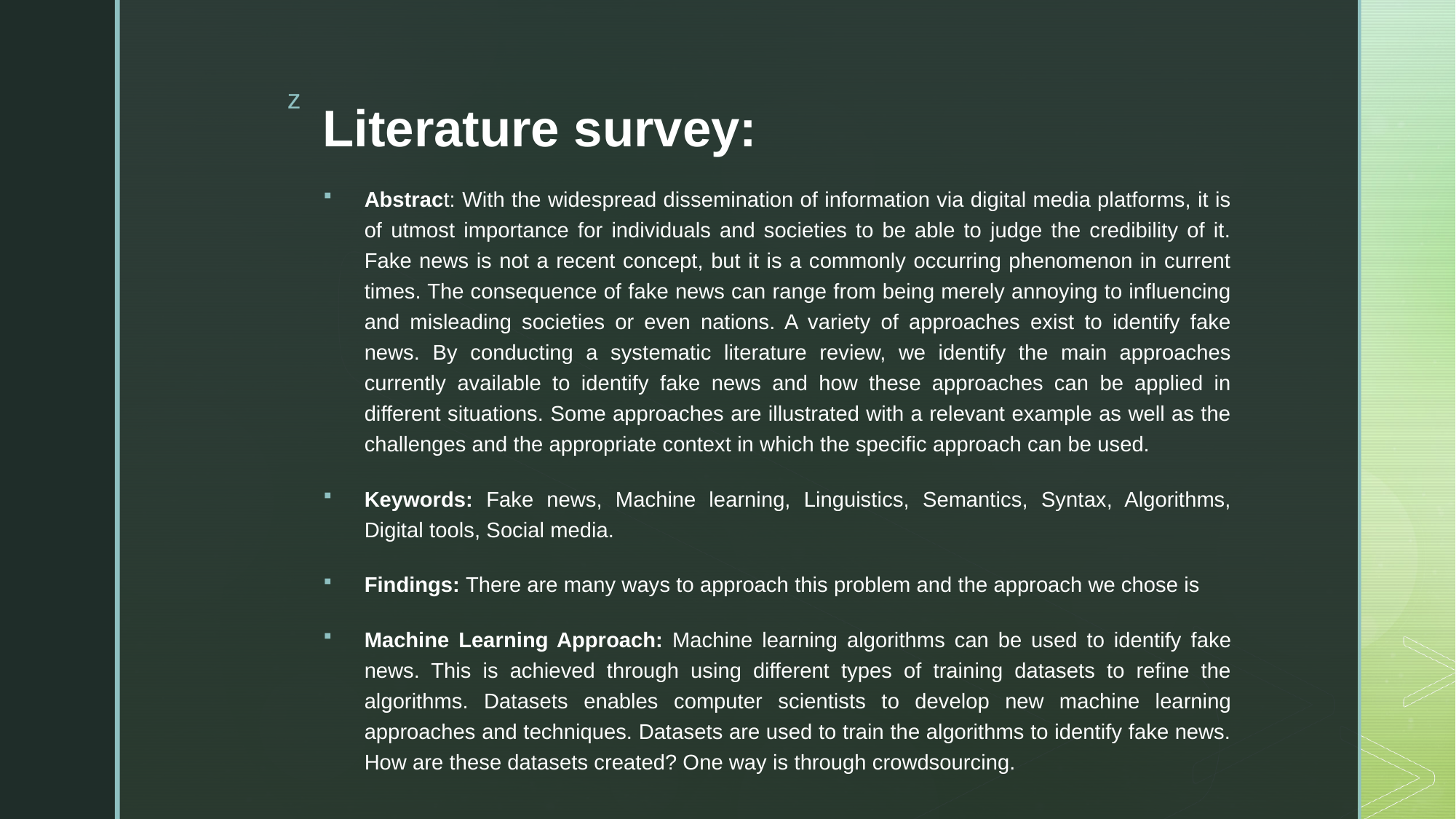

# Literature survey:
Abstract: With the widespread dissemination of information via digital media platforms, it is of utmost importance for individuals and societies to be able to judge the credibility of it. Fake news is not a recent concept, but it is a commonly occurring phenomenon in current times. The consequence of fake news can range from being merely annoying to influencing and misleading societies or even nations. A variety of approaches exist to identify fake news. By conducting a systematic literature review, we identify the main approaches currently available to identify fake news and how these approaches can be applied in different situations. Some approaches are illustrated with a relevant example as well as the challenges and the appropriate context in which the specific approach can be used.
Keywords: Fake news, Machine learning, Linguistics, Semantics, Syntax, Algorithms, Digital tools, Social media.
Findings: There are many ways to approach this problem and the approach we chose is
Machine Learning Approach: Machine learning algorithms can be used to identify fake news. This is achieved through using different types of training datasets to refine the algorithms. Datasets enables computer scientists to develop new machine learning approaches and techniques. Datasets are used to train the algorithms to identify fake news. How are these datasets created? One way is through crowdsourcing.